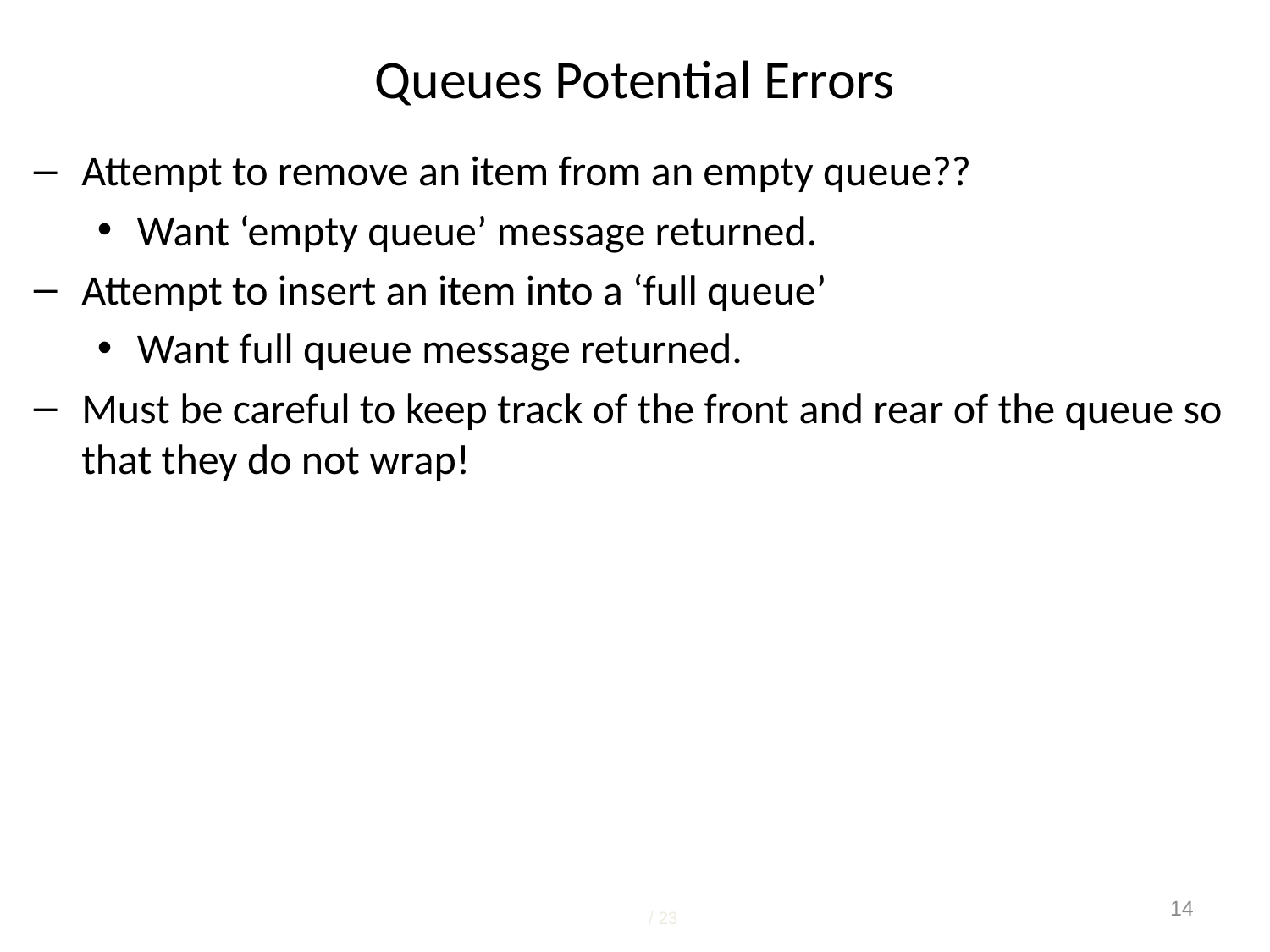

# Queues Potential Errors
Attempt to remove an item from an empty queue??
Want ‘empty queue’ message returned.
Attempt to insert an item into a ‘full queue’
Want full queue message returned.
Must be careful to keep track of the front and rear of the queue so that they do not wrap!

14